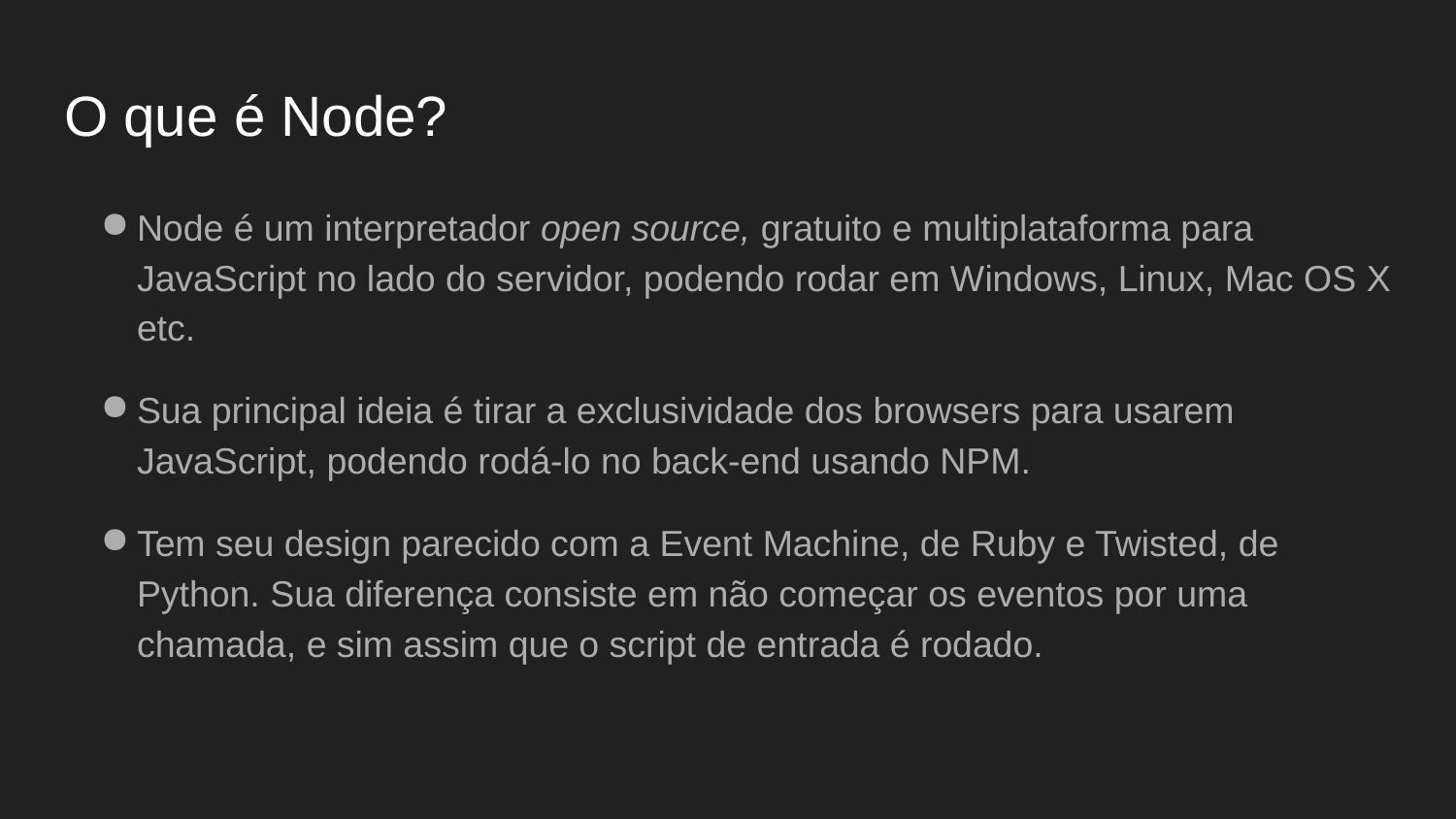

# O que é Node?
Node é um interpretador open source, gratuito e multiplataforma para JavaScript no lado do servidor, podendo rodar em Windows, Linux, Mac OS X etc.
Sua principal ideia é tirar a exclusividade dos browsers para usarem JavaScript, podendo rodá-lo no back-end usando NPM.
Tem seu design parecido com a Event Machine, de Ruby e Twisted, de Python. Sua diferença consiste em não começar os eventos por uma chamada, e sim assim que o script de entrada é rodado.